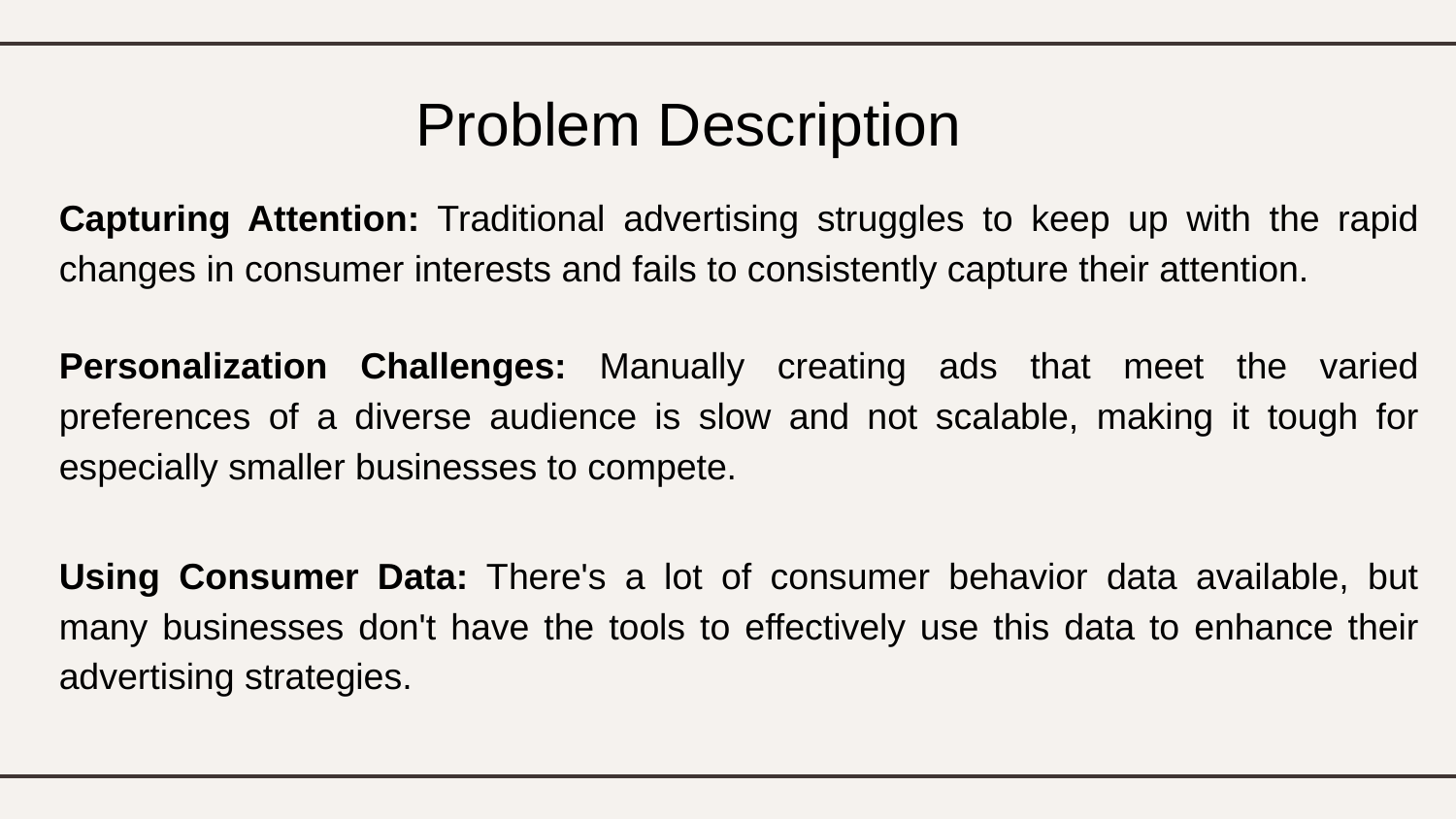

Problem Description
Capturing Attention: Traditional advertising struggles to keep up with the rapid changes in consumer interests and fails to consistently capture their attention.

Personalization Challenges: Manually creating ads that meet the varied preferences of a diverse audience is slow and not scalable, making it tough for especially smaller businesses to compete.

Using Consumer Data: There's a lot of consumer behavior data available, but many businesses don't have the tools to effectively use this data to enhance their advertising strategies.